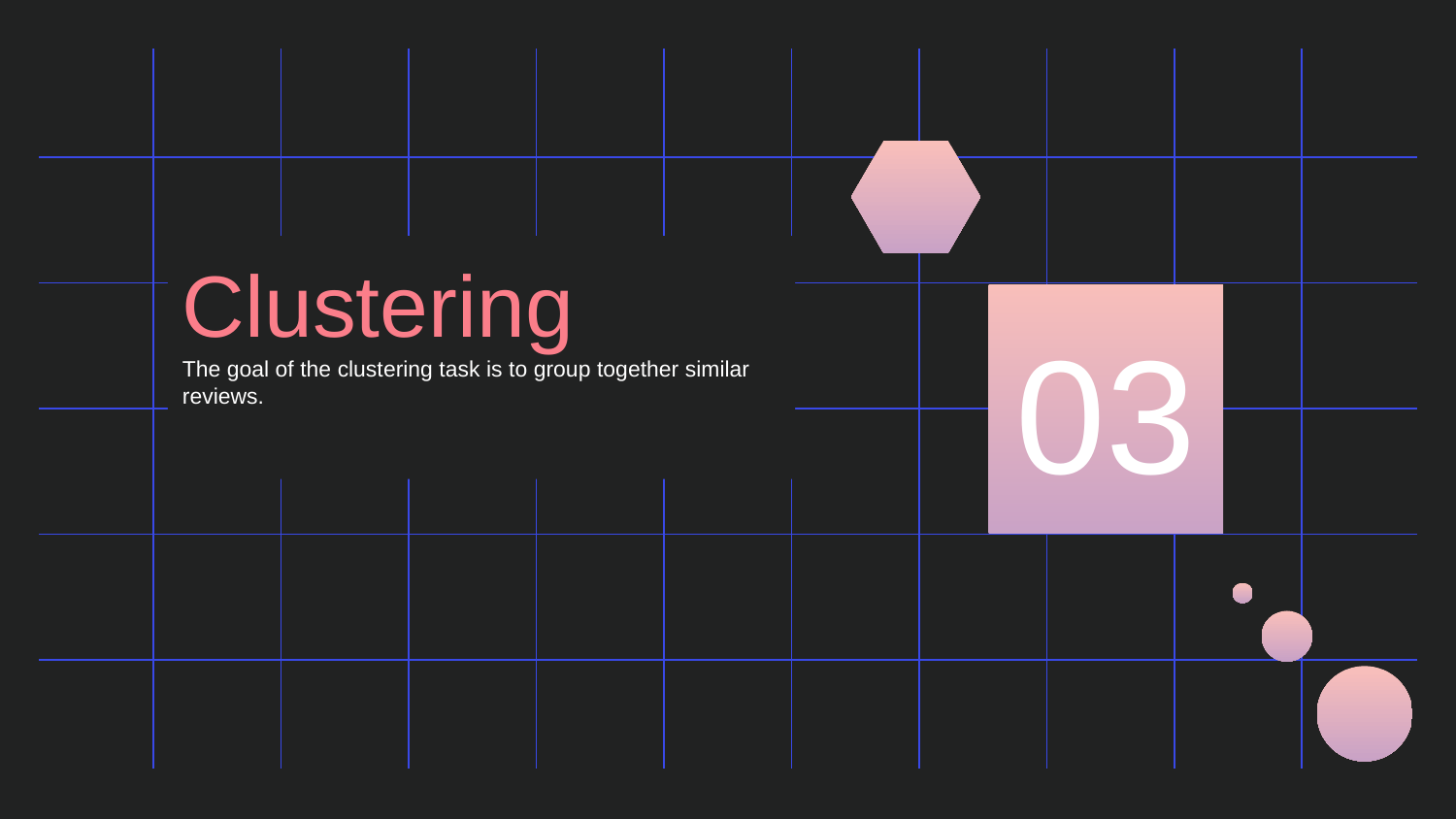

# Clustering The goal of the clustering task is to group together similar reviews.
03